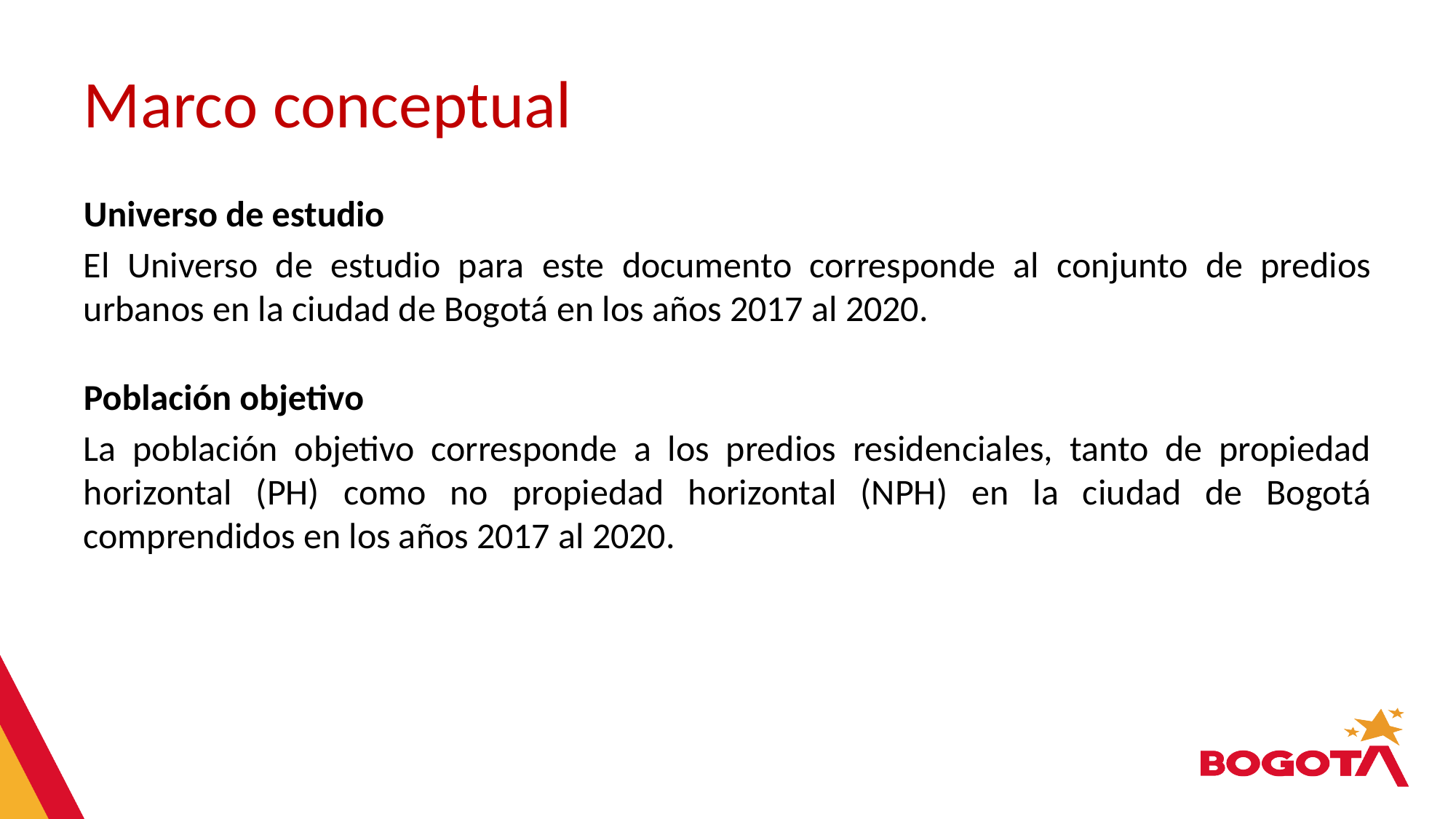

# Marco conceptual
Universo de estudio
El Universo de estudio para este documento corresponde al conjunto de predios urbanos en la ciudad de Bogotá en los años 2017 al 2020.
Población objetivo
La población objetivo corresponde a los predios residenciales, tanto de propiedad horizontal (PH) como no propiedad horizontal (NPH) en la ciudad de Bogotá comprendidos en los años 2017 al 2020.